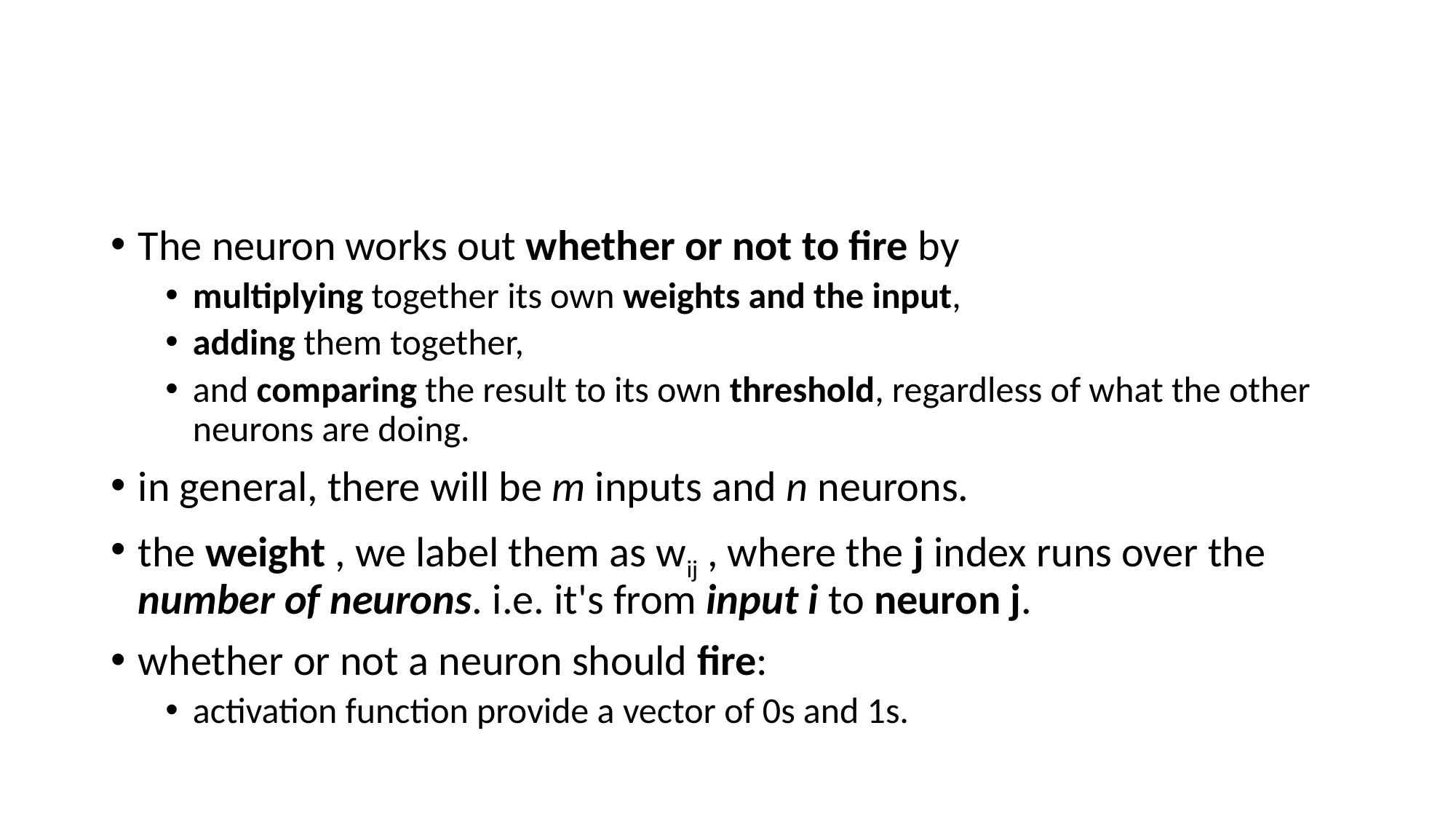

#
The neuron works out whether or not to fire by
multiplying together its own weights and the input,
adding them together,
and comparing the result to its own threshold, regardless of what the other neurons are doing.
in general, there will be m inputs and n neurons.
the weight , we label them as wij , where the j index runs over the number of neurons. i.e. it's from input i to neuron j.
whether or not a neuron should fire:
activation function provide a vector of 0s and 1s.